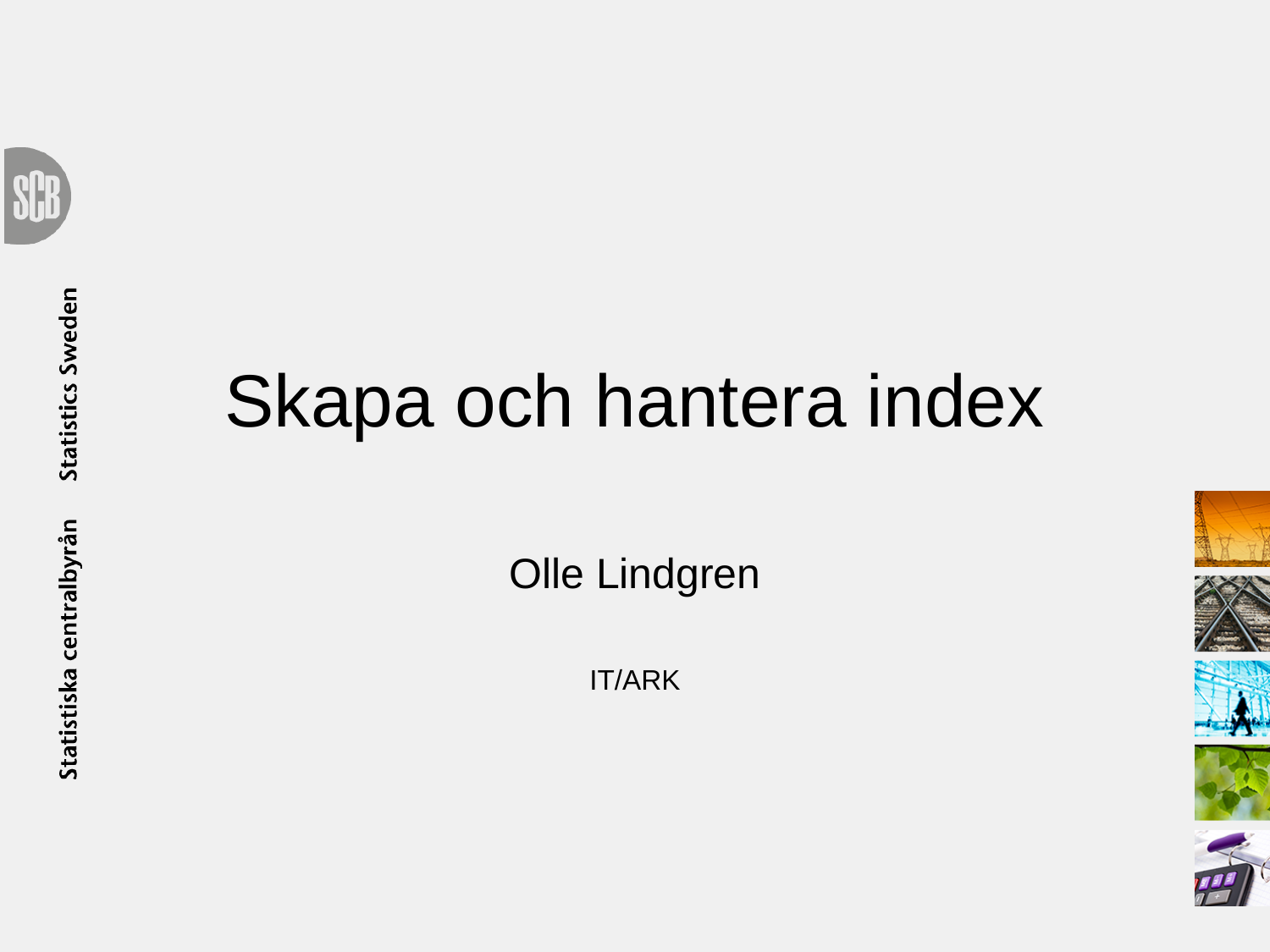

# Skapa och hantera index
Olle Lindgren

IT/ARK